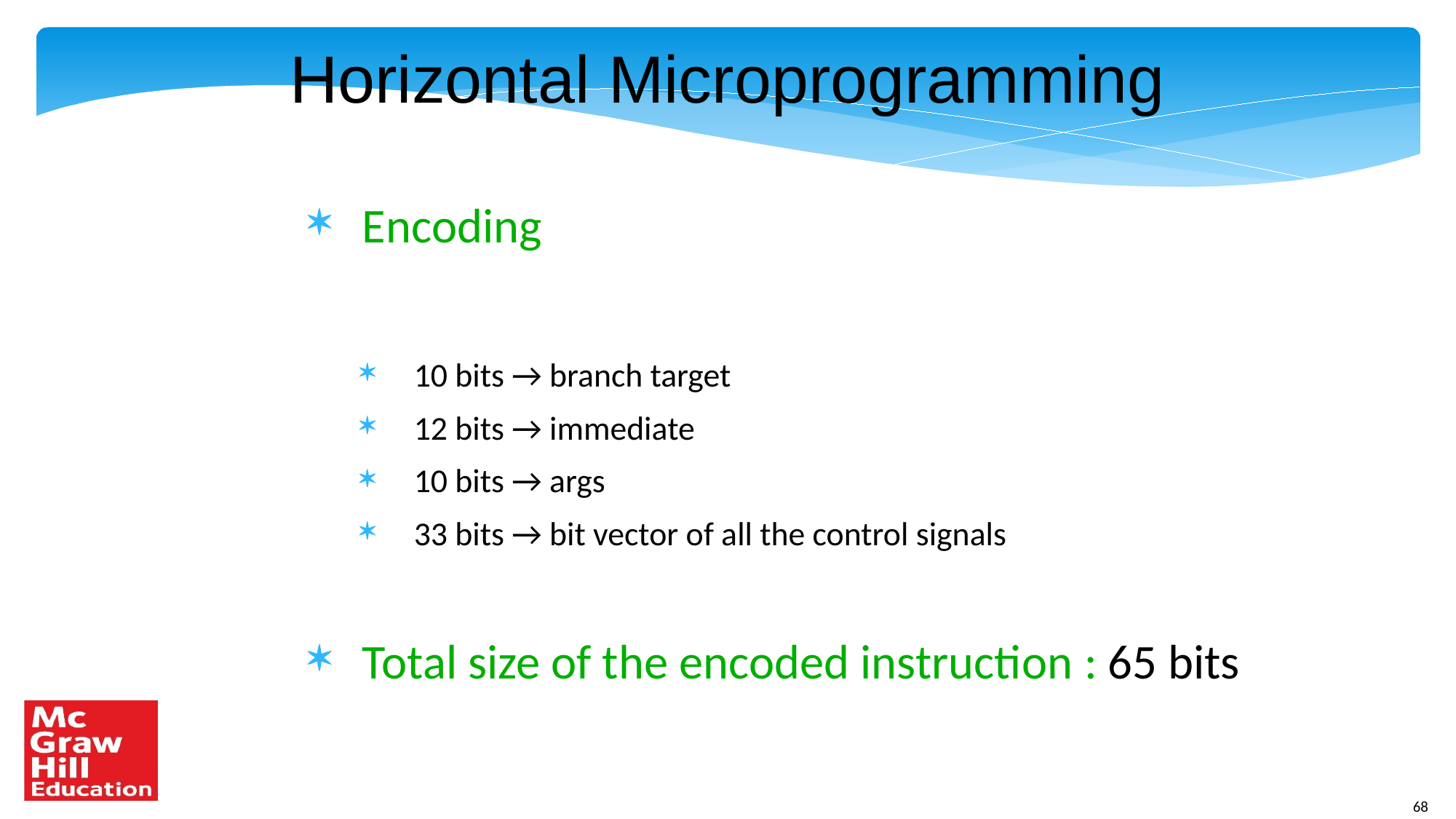

Horizontal Microprogramming
Encoding

10 bits → branch target
12 bits → immediate
10 bits → args
33 bits → bit vector of all the control signals

Total size of the encoded instruction : 65 bits